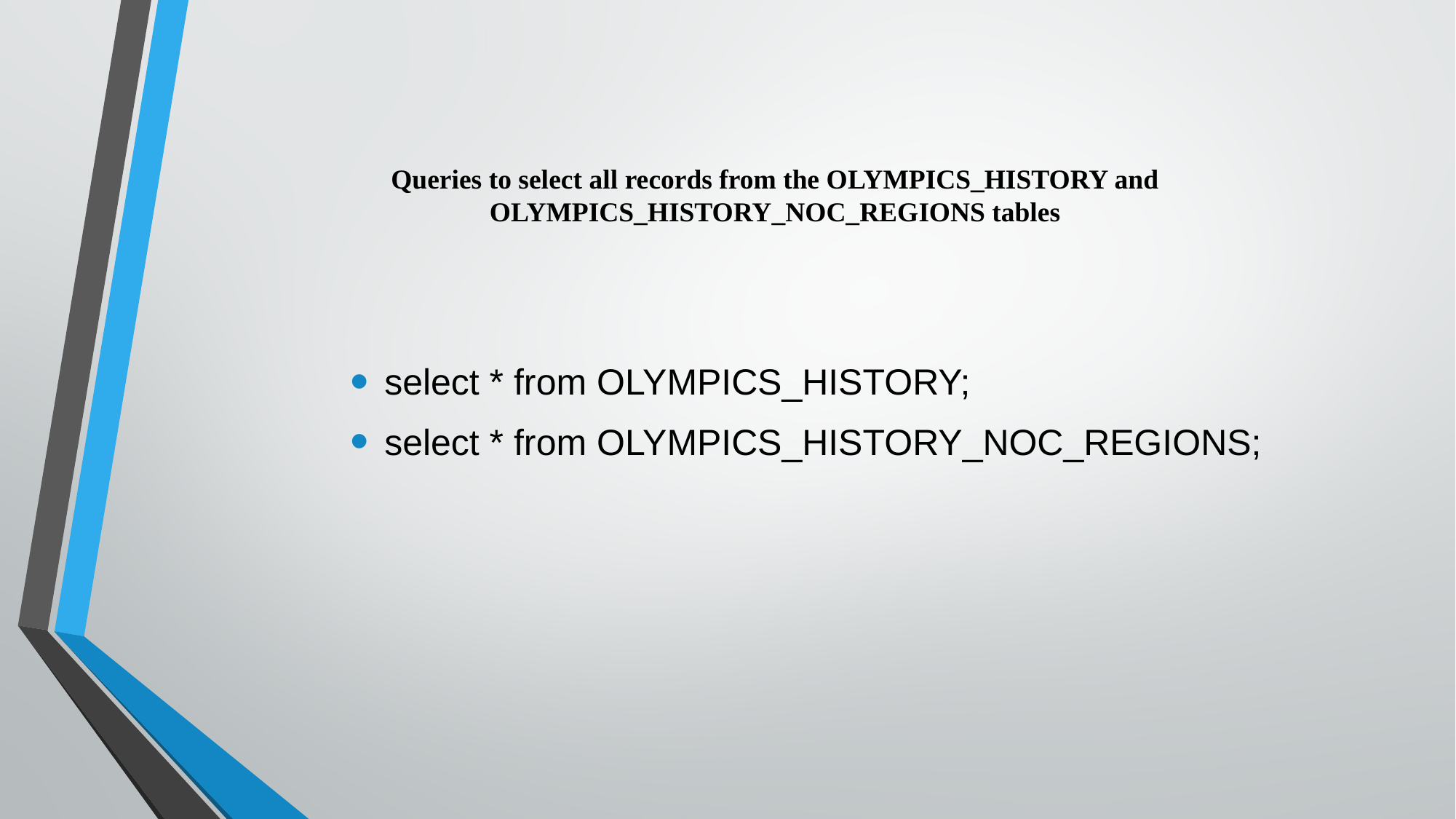

# Queries to select all records from the OLYMPICS_HISTORY and OLYMPICS_HISTORY_NOC_REGIONS tables
select * from OLYMPICS_HISTORY;
select * from OLYMPICS_HISTORY_NOC_REGIONS;